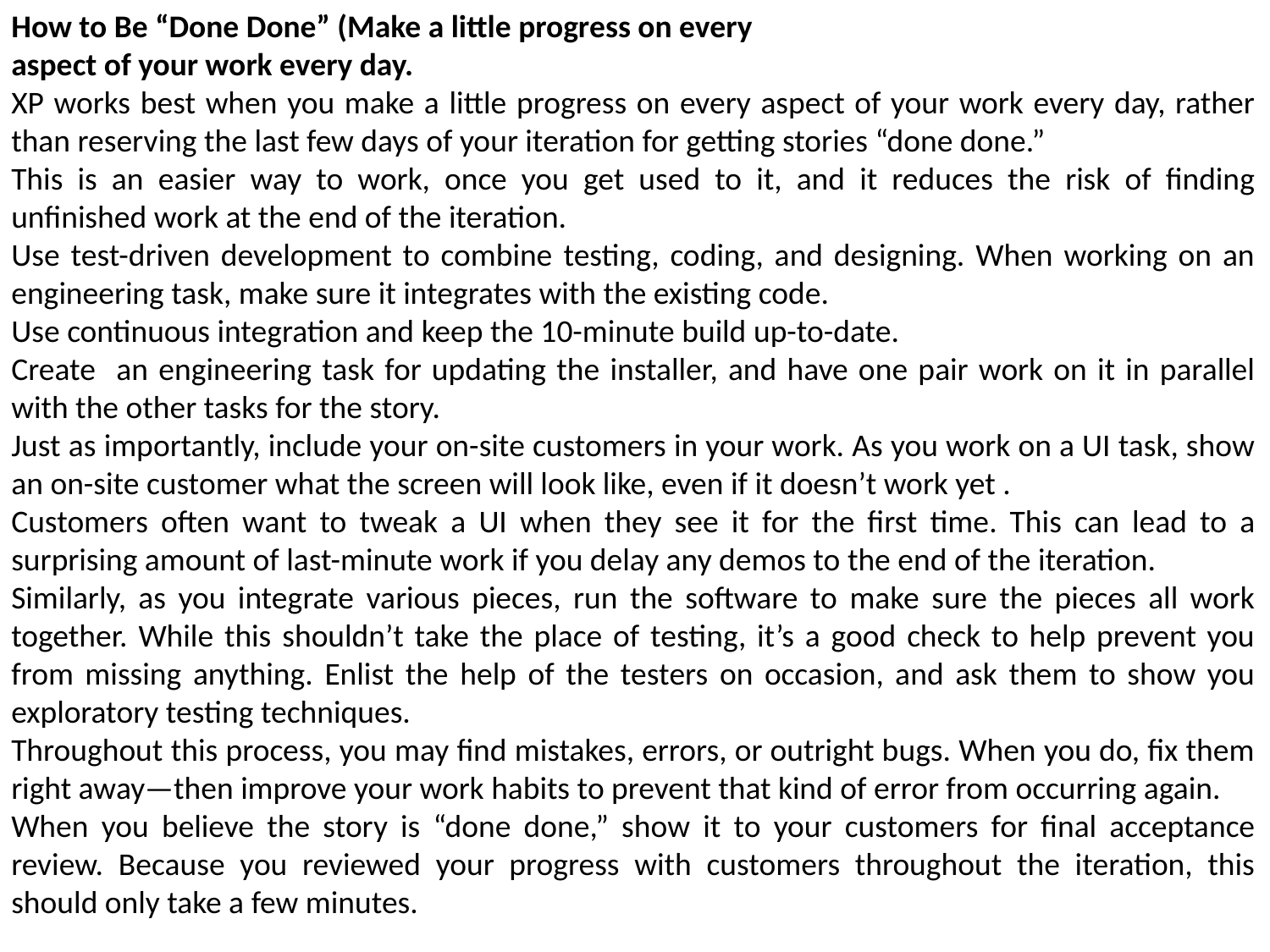

How to Be “Done Done” (Make a little progress on every
aspect of your work every day.
XP works best when you make a little progress on every aspect of your work every day, rather than reserving the last few days of your iteration for getting stories “done done.”
This is an easier way to work, once you get used to it, and it reduces the risk of finding unfinished work at the end of the iteration.
Use test-driven development to combine testing, coding, and designing. When working on an engineering task, make sure it integrates with the existing code.
Use continuous integration and keep the 10-minute build up-to-date.
Create  an engineering task for updating the installer, and have one pair work on it in parallel with the other tasks for the story.
Just as importantly, include your on-site customers in your work. As you work on a UI task, show an on-site customer what the screen will look like, even if it doesn’t work yet .
Customers often want to tweak a UI when they see it for the first time. This can lead to a surprising amount of last-minute work if you delay any demos to the end of the iteration.
Similarly, as you integrate various pieces, run the software to make sure the pieces all work together. While this shouldn’t take the place of testing, it’s a good check to help prevent you from missing anything. Enlist the help of the testers on occasion, and ask them to show you exploratory testing techniques.
Throughout this process, you may find mistakes, errors, or outright bugs. When you do, fix them right away—then improve your work habits to prevent that kind of error from occurring again.
When you believe the story is “done done,” show it to your customers for final acceptance review. Because you reviewed your progress with customers throughout the iteration, this should only take a few minutes.